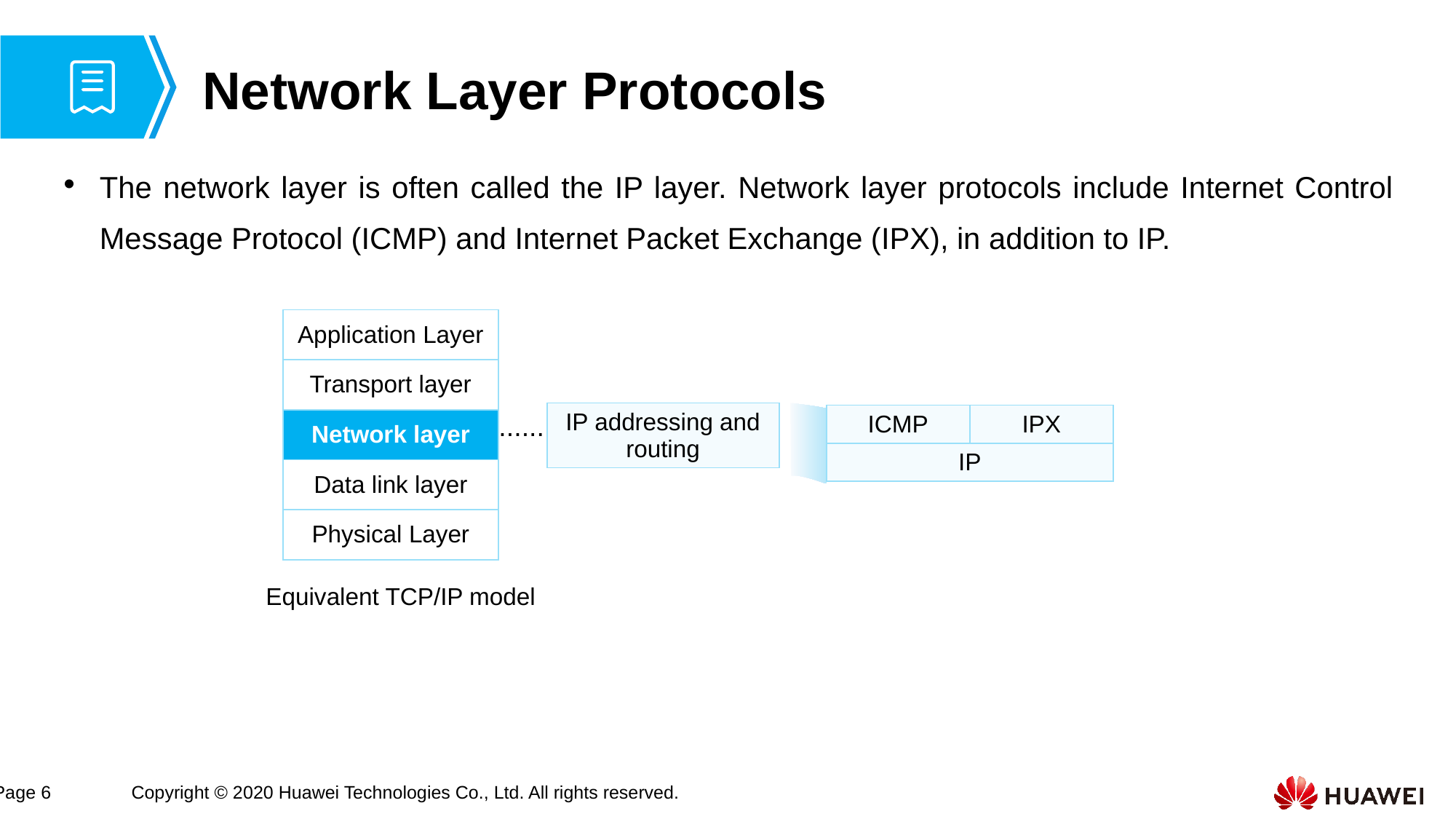

# Network Layer Protocols
The network layer is often called the IP layer. Network layer protocols include Internet Control Message Protocol (ICMP) and Internet Packet Exchange (IPX), in addition to IP.
| Application Layer |
| --- |
| Transport layer |
| Network layer |
| Data link layer |
| Physical Layer |
| IP addressing and routing |
| --- |
...................................
| ICMP | IPX |
| --- | --- |
| IP |  |

Equivalent TCP/IP model